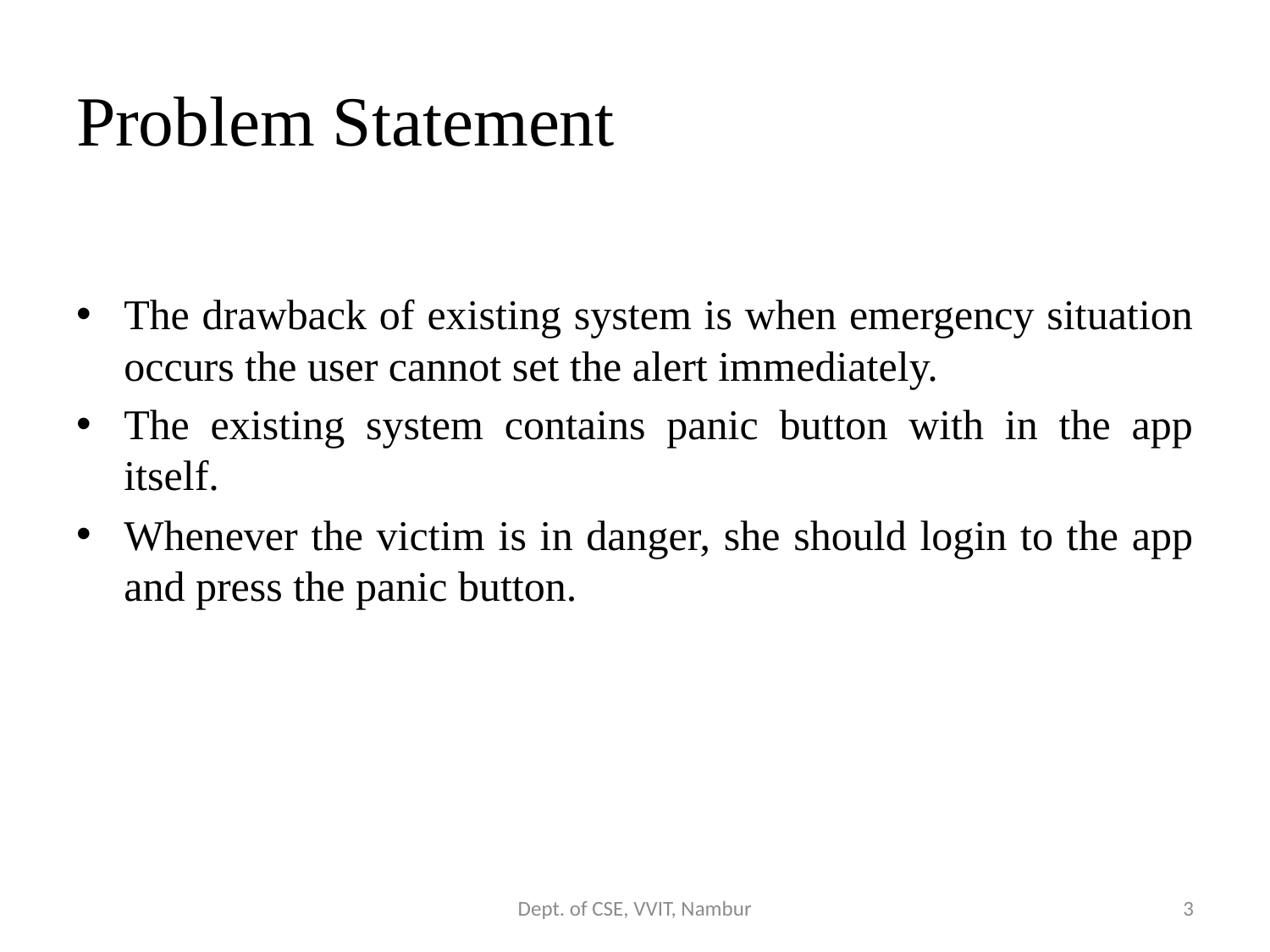

# Problem Statement

The drawback of existing system is when emergency situation occurs the user cannot set the alert immediately.
The existing system contains panic button with in the app itself.
Whenever the victim is in danger, she should login to the app and press the panic button.
Dept. of CSE, VVIT, Nambur
3